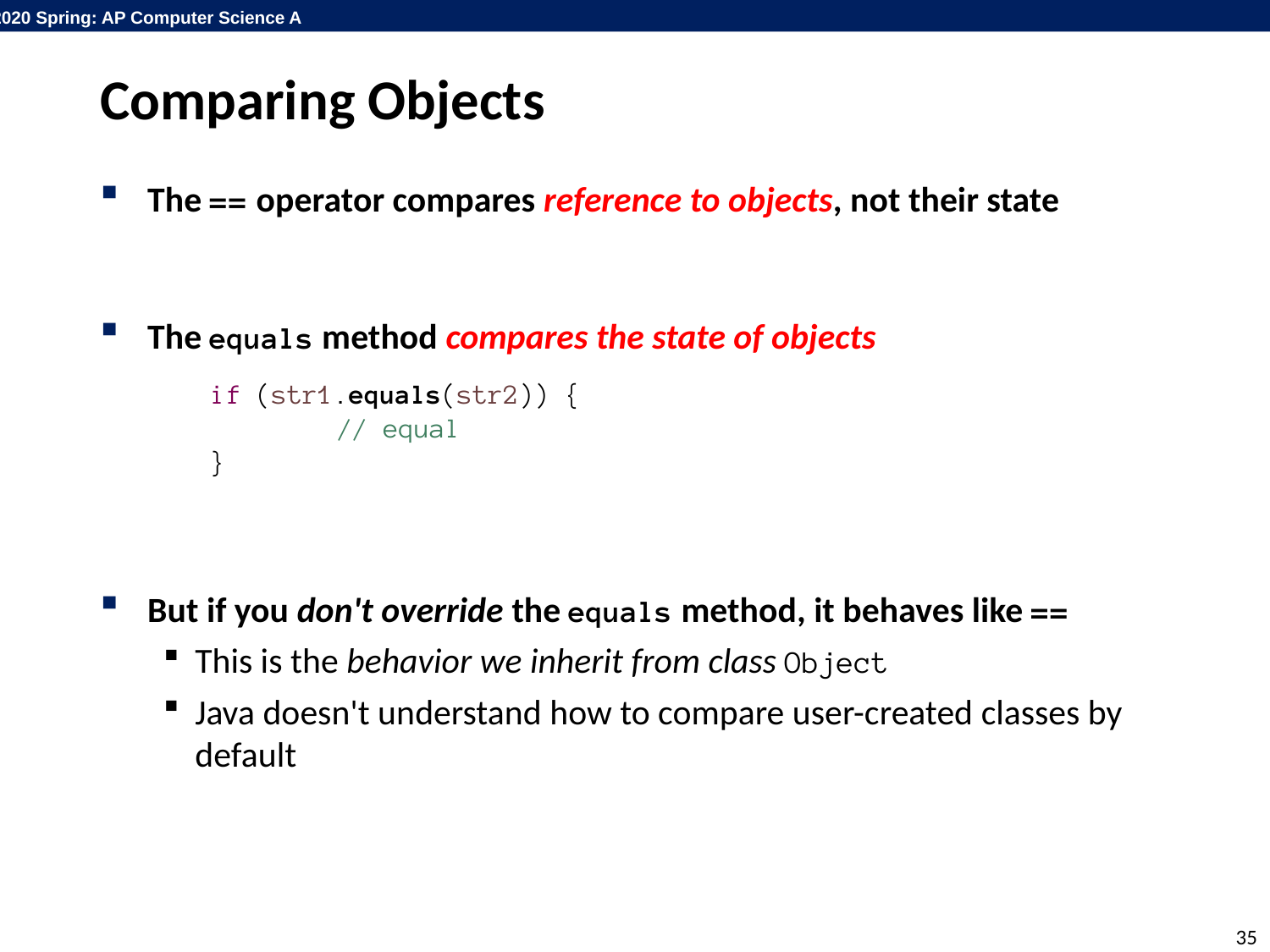

# Comparing Objects
The == operator compares reference to objects, not their state

The equals method compares the state of objects

But if you don't override the equals method, it behaves like ==
This is the behavior we inherit from class Object
Java doesn't understand how to compare user-created classes by default
if (str1.equals(str2)) {
	// equal
}
35